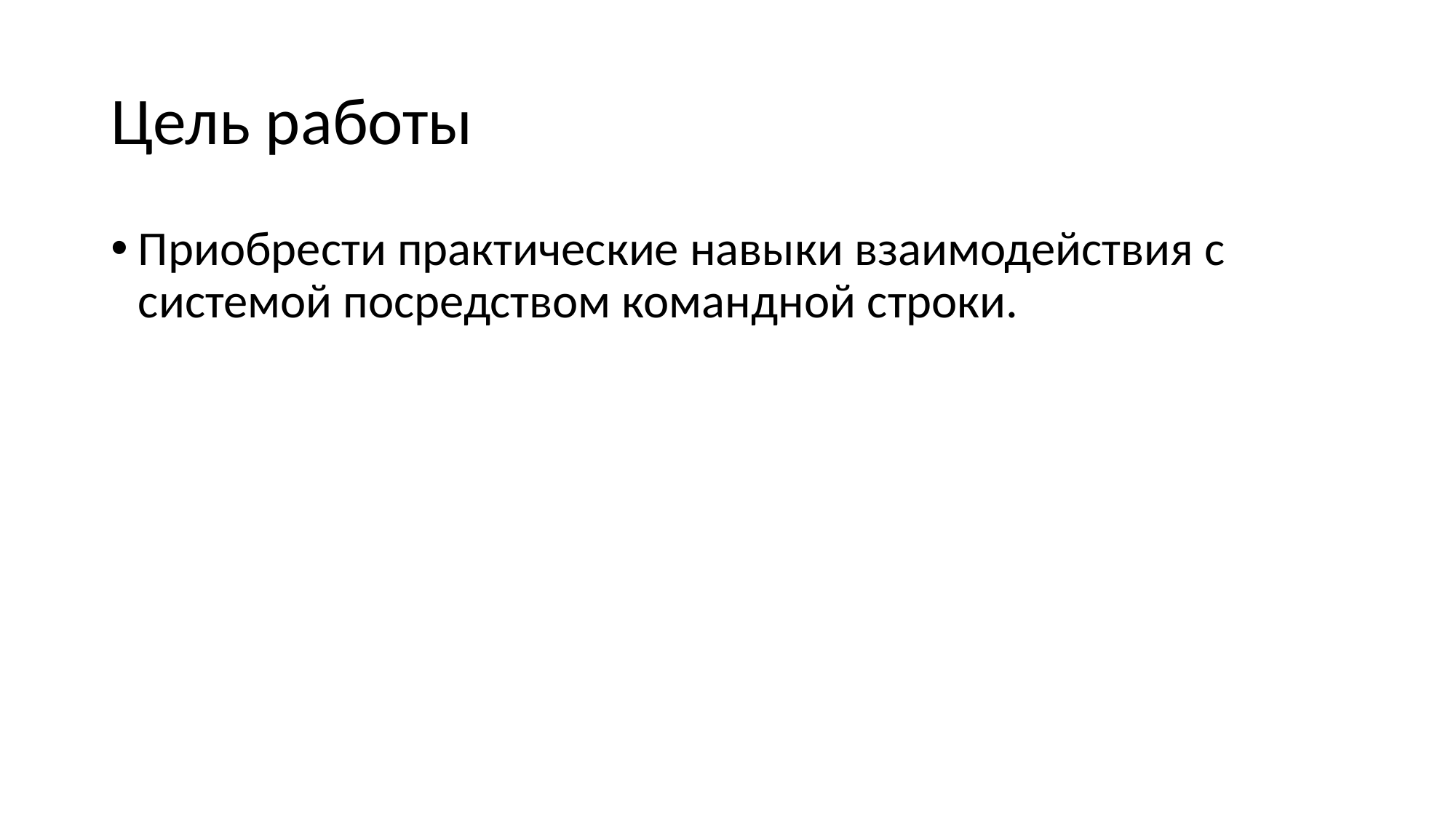

# Цель работы
Приобрести практические навыки взаимодействия с системой посредством командной строки.